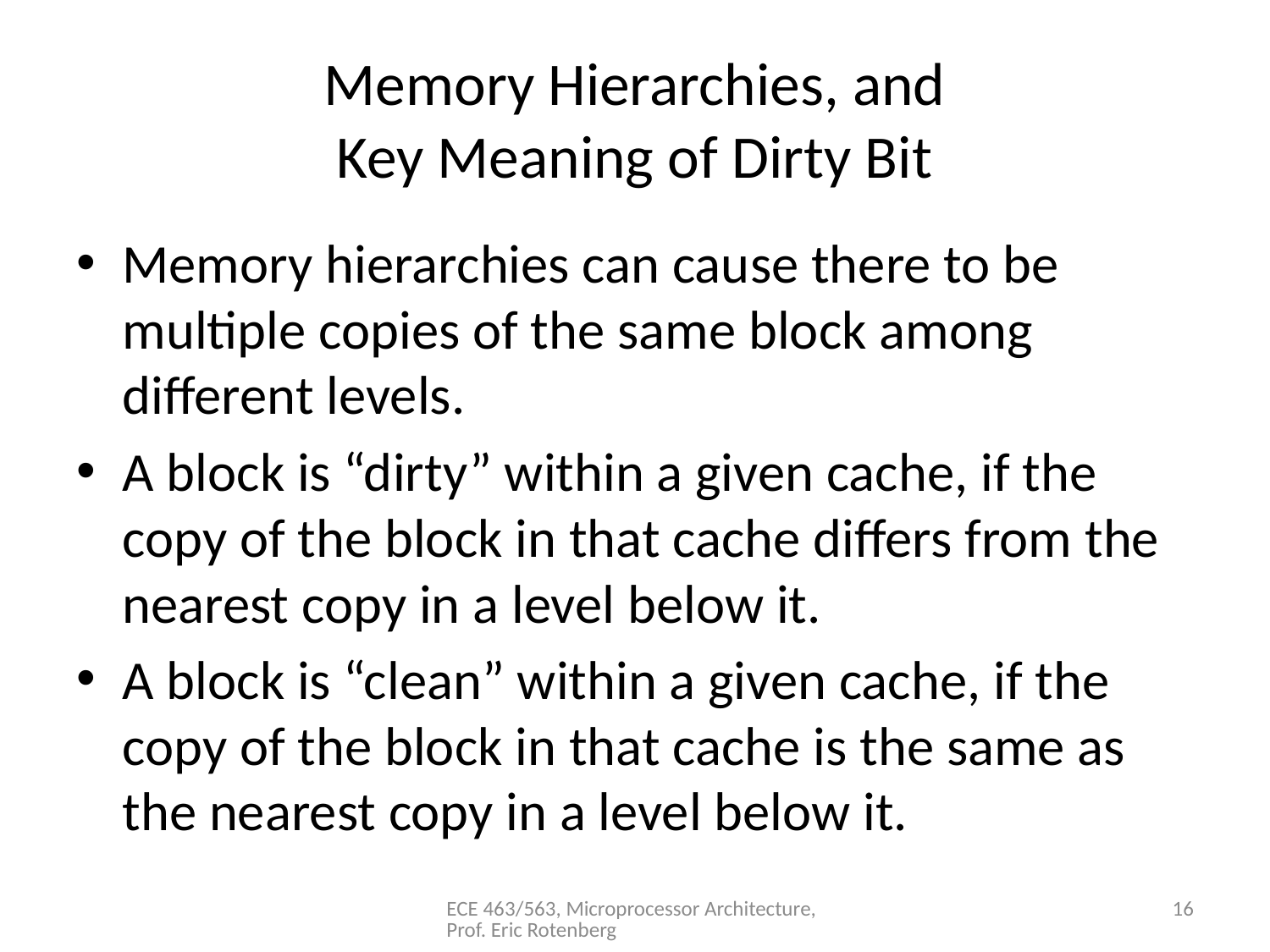

# Memory Hierarchies, and Key Meaning of Dirty Bit
Memory hierarchies can cause there to be multiple copies of the same block among different levels.
A block is “dirty” within a given cache, if the copy of the block in that cache differs from the nearest copy in a level below it.
A block is “clean” within a given cache, if the copy of the block in that cache is the same as the nearest copy in a level below it.
ECE 463/563, Microprocessor Architecture, Prof. Eric Rotenberg
16